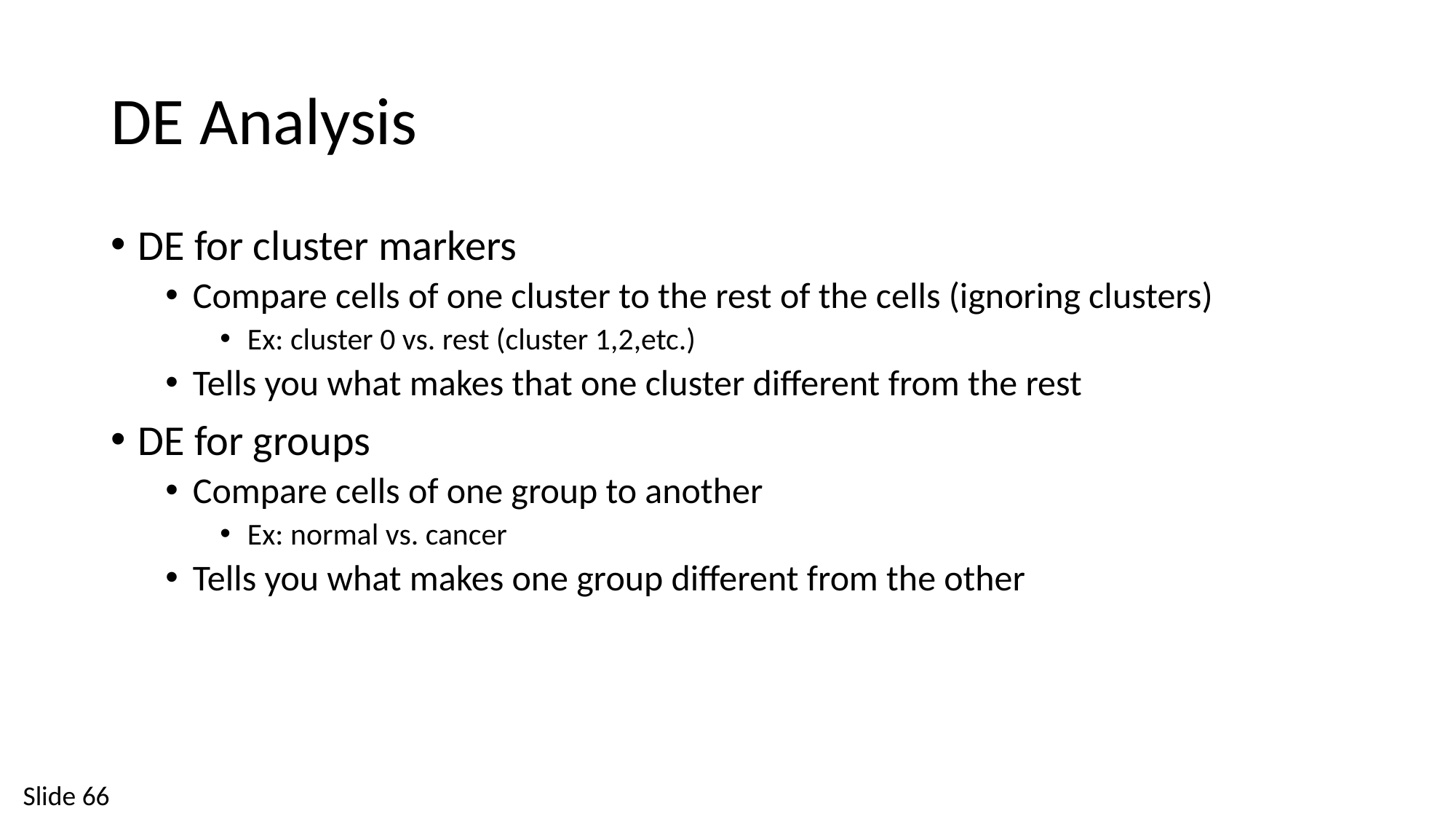

# DE Analysis
DE for cluster markers
Compare cells of one cluster to the rest of the cells (ignoring clusters)
Ex: cluster 0 vs. rest (cluster 1,2,etc.)
Tells you what makes that one cluster different from the rest
DE for groups
Compare cells of one group to another
Ex: normal vs. cancer
Tells you what makes one group different from the other
Slide 66